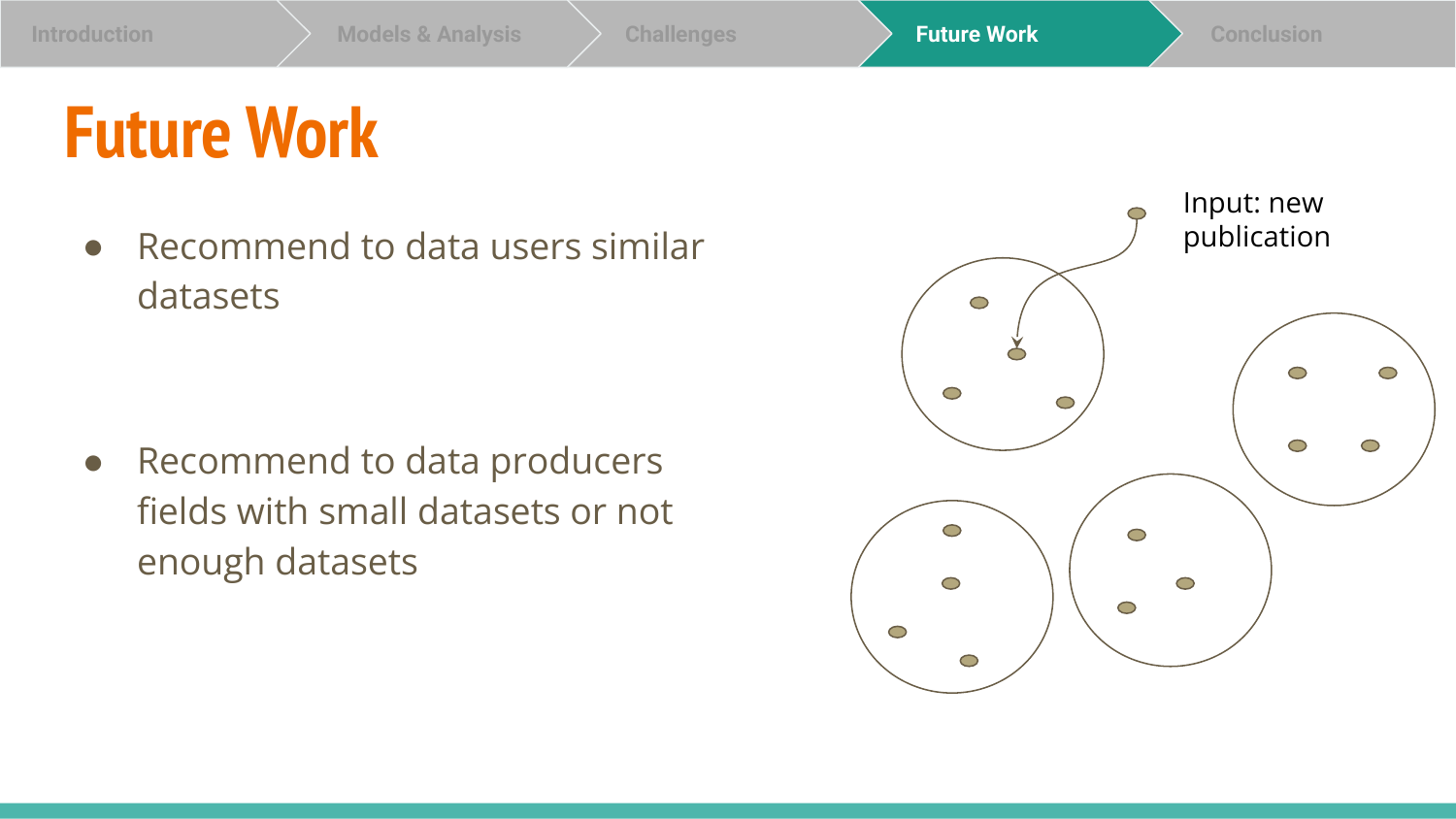

Challenges
         Future Work
              Conclusion
   Introduction
        Models & Analysis
# Future Work
Input: new publication
Recommend to data users similar datasets

Recommend to data producers fields with small datasets or not enough datasets